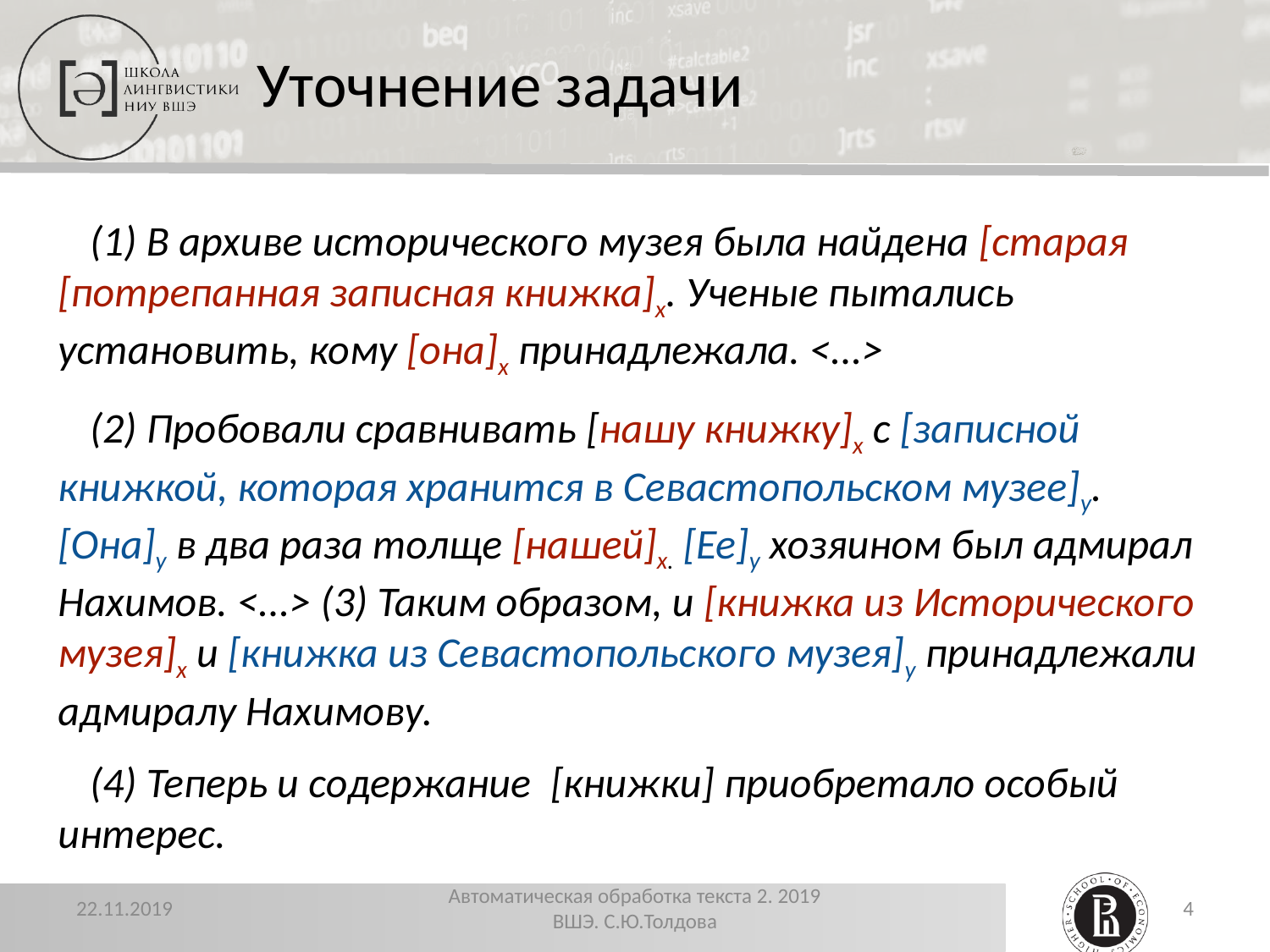

# Уточнение задачи

(1) В архиве исторического музея была найдена [старая [потрепанная записная книжка]x. Ученые пытались установить, кому [она]x принадлежала. <...>
(2) Пробовали сравнивать [нашу книжку]x с [записной книжкой, которая хранится в Севастопольском музее]y. [Она]y в два раза толще [нашей]x. [Ее]y хозяином был адмирал Нахимов. <...> (3) Таким образом, и [книжка из Исторического музея]x и [книжка из Севастопольского музея]y принадлежали адмиралу Нахимову.
(4) Теперь и содержание  [книжки] приобретало особый интерес.
22.11.2019
Автоматическая обработка текста 2. 2019 ВШЭ. С.Ю.Толдова
4